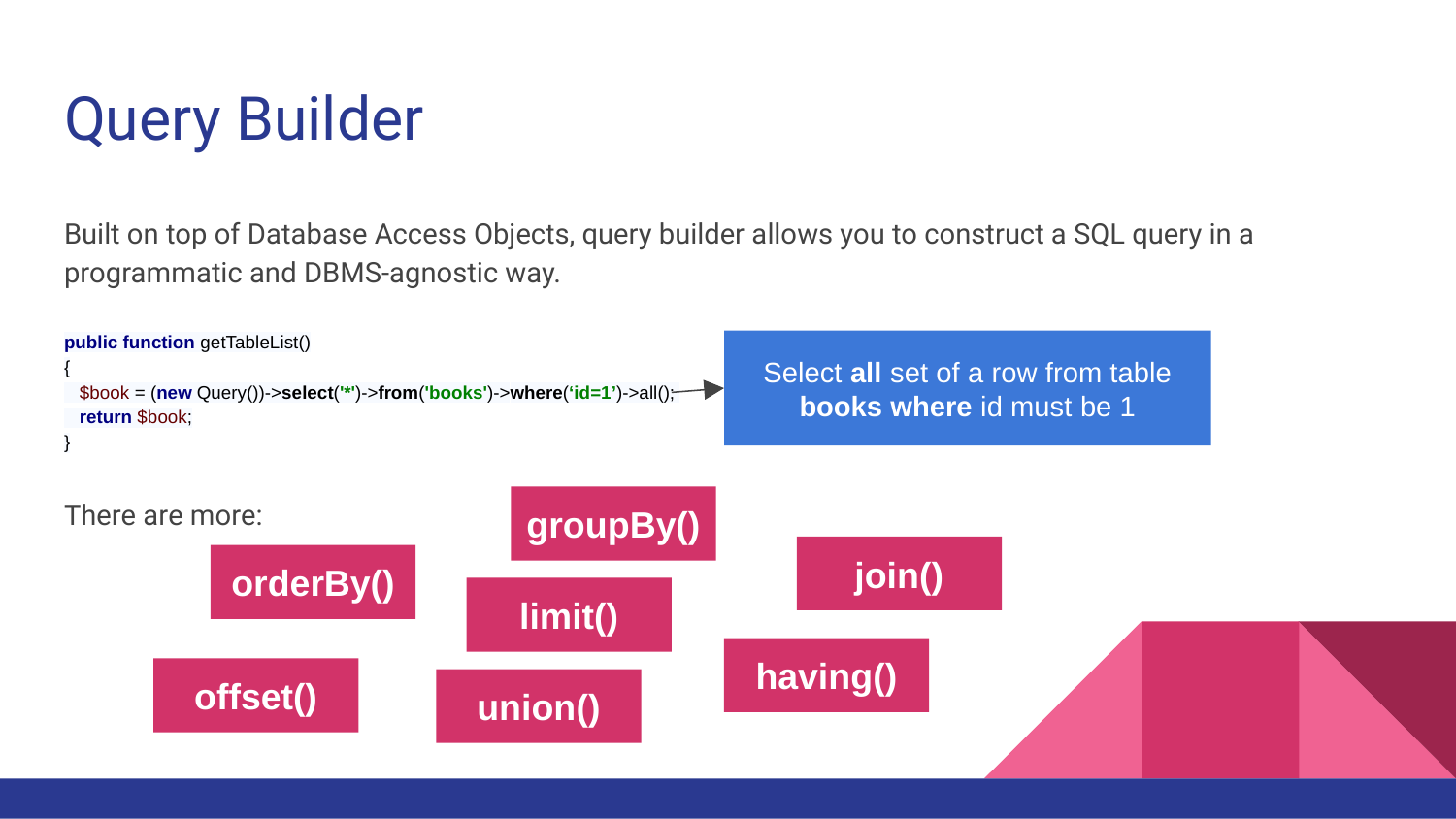

# Query Builder
Built on top of Database Access Objects, query builder allows you to construct a SQL query in a programmatic and DBMS-agnostic way.

public function getTableList()
{
   $book = (new Query())->select('*')->from('books')->where(‘id=1’)->all();
   return $book;
}

There are more:

Select all set of a row from table books where id must be 1
groupBy()
join()
orderBy()
limit()
having()
offset()
union()